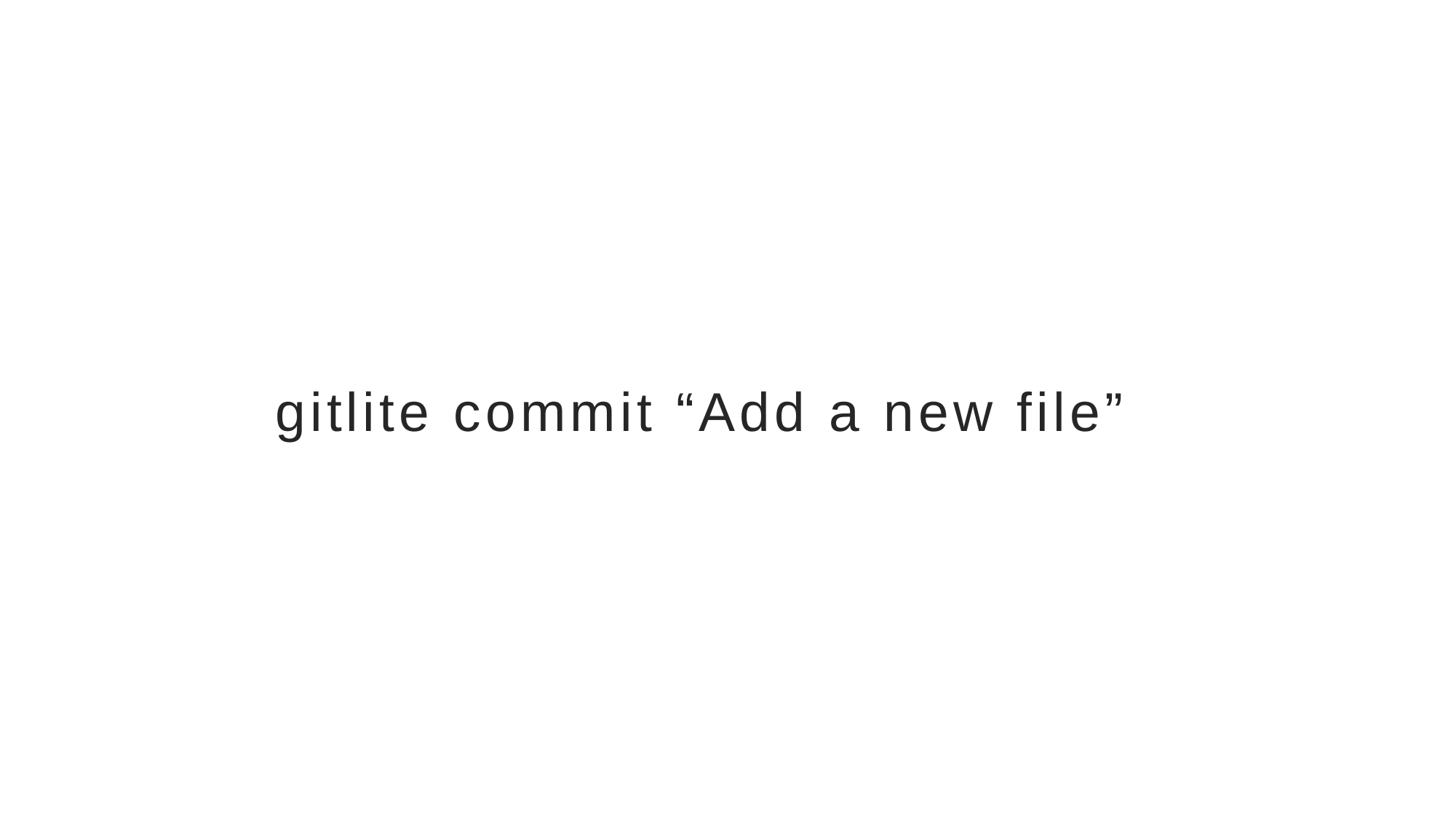

# gitlite commit “Add a new file”